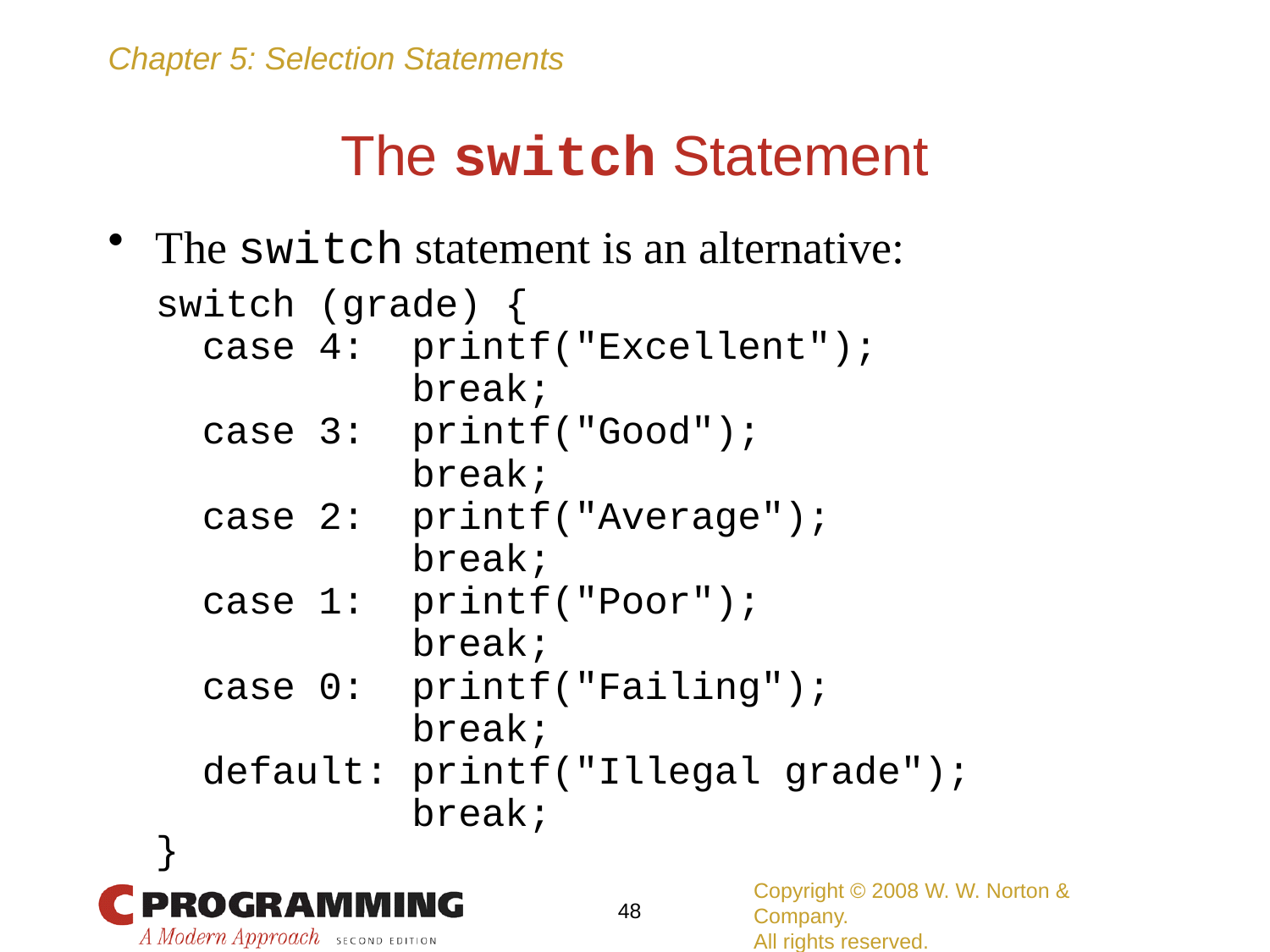

# The switch Statement
The switch statement is an alternative:
	switch (grade) {
	  case 4:  printf("Excellent");
	           break;
	  case 3:  printf("Good");
	           break;
	  case 2:  printf("Average");
	           break;
	  case 1:  printf("Poor");
	           break;
	  case 0:  printf("Failing");
	           break;
	  default: printf("Illegal grade");
	           break;
	}
Copyright © 2008 W. W. Norton & Company.
All rights reserved.
48